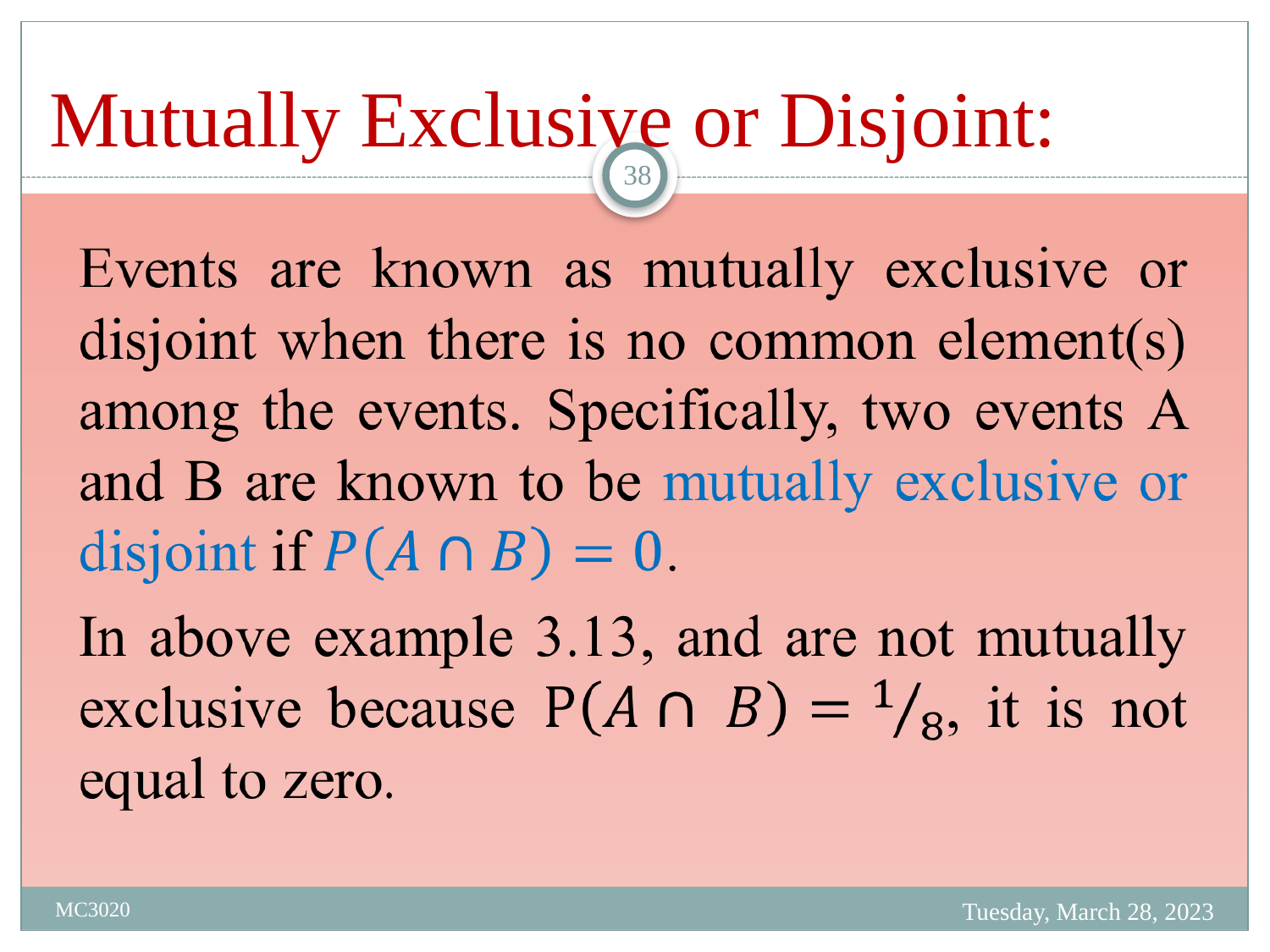

# Mutually Exclusive or Disjoint:
38

Tuesday, March 28, 2023
MC3020